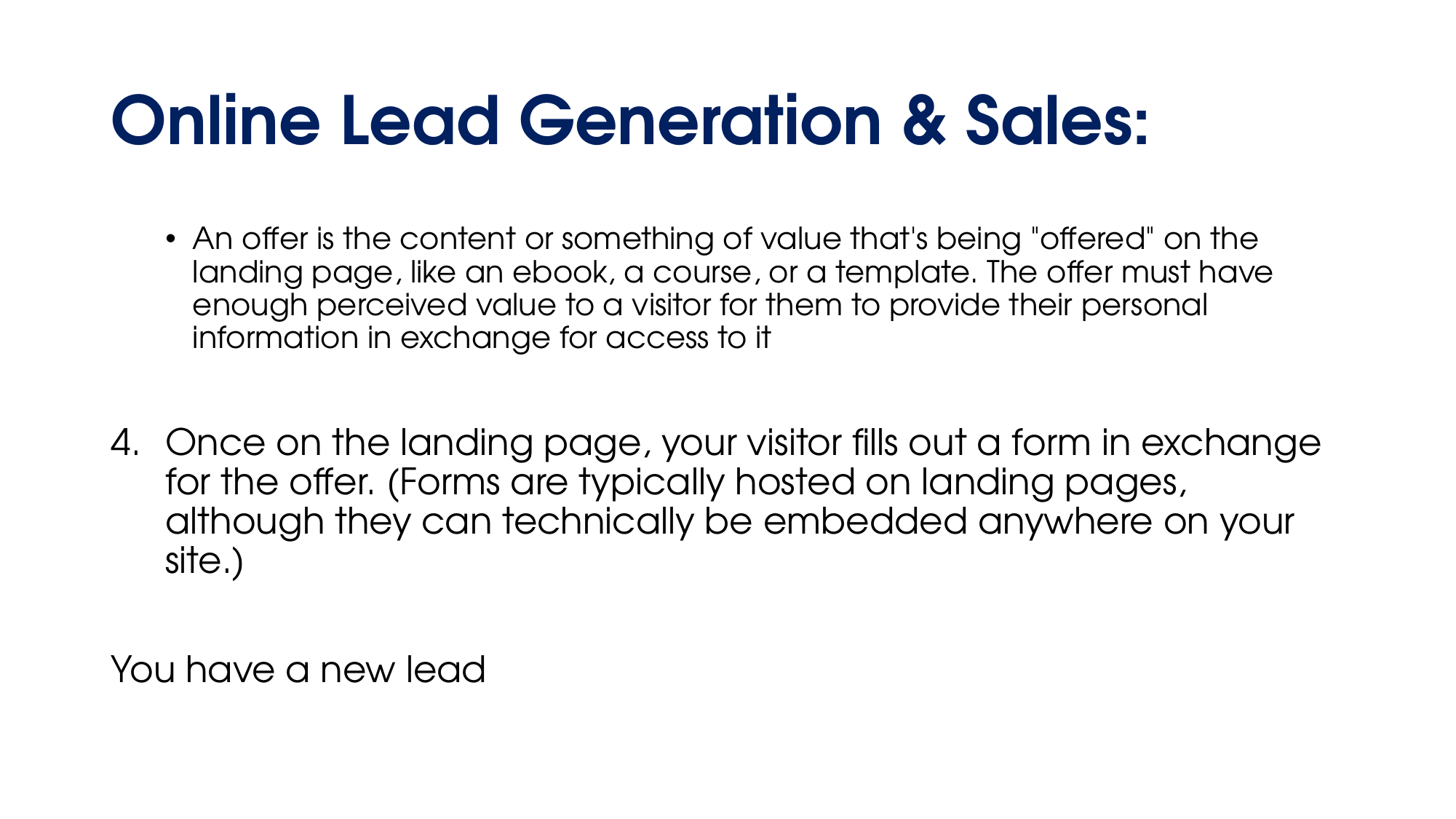

# Online Lead Generation & Sales:
An offer is the content or something of value that's being "offered" on the landing page, like an ebook, a course, or a template. The offer must have enough perceived value to a visitor for them to provide their personal information in exchange for access to it

Once on the landing page, your visitor fills out a form in exchange for the offer. (Forms are typically hosted on landing pages, although they can technically be embedded anywhere on your site.)

You have a new lead